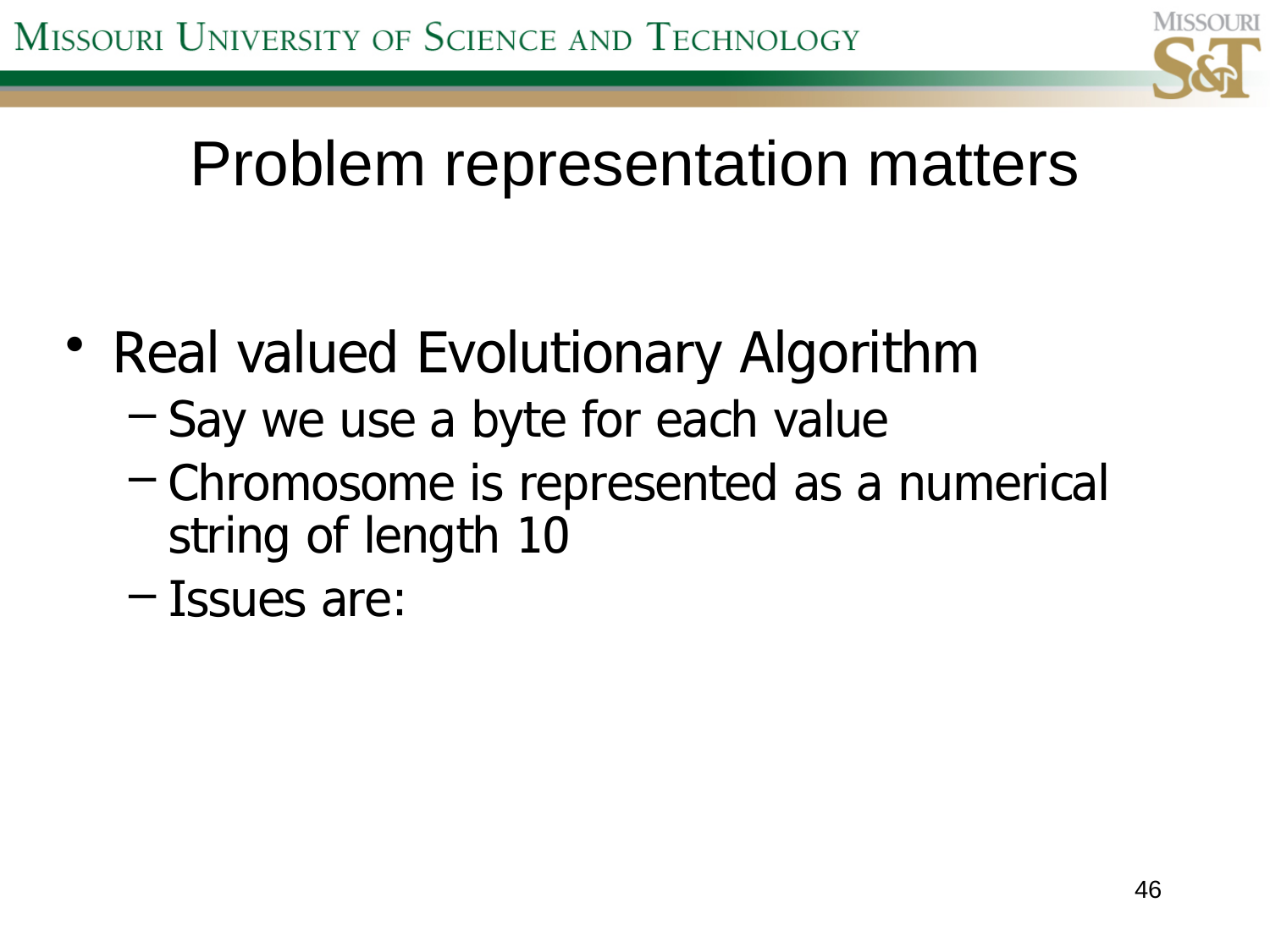

# Problem representation matters

Real valued Evolutionary Algorithm
Say we use a byte for each value
Chromosome is represented as a numerical string of length 10
Issues are:

46